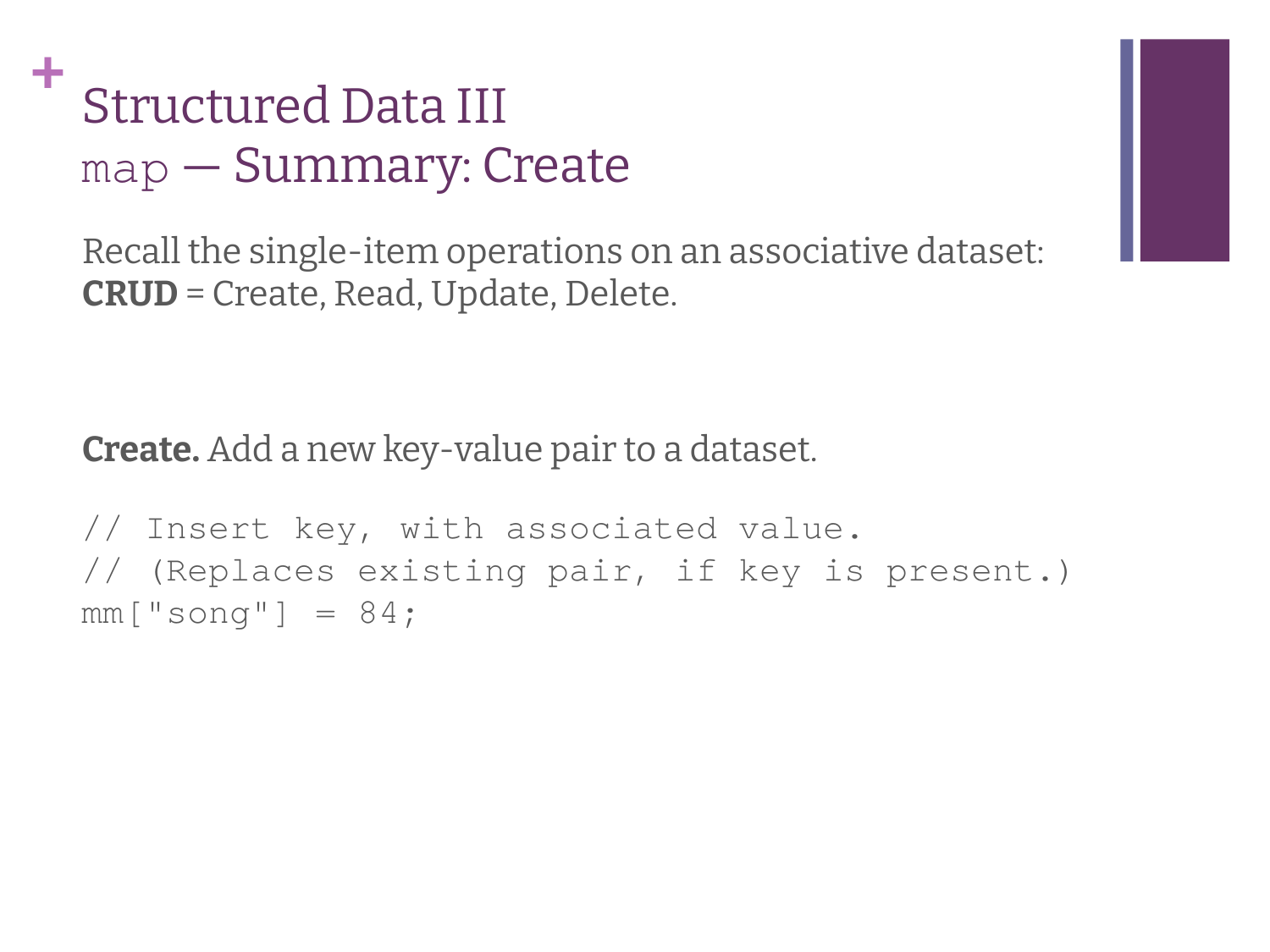

# Structured Data III map — Summary: Create
Recall the single-item operations on an associative dataset: CRUD = Create, Read, Update, Delete.

Create. Add a new key-value pair to a dataset.
// Insert key, with associated value.
// (Replaces existing pair, if key is present.)
mm["song"] = 84;